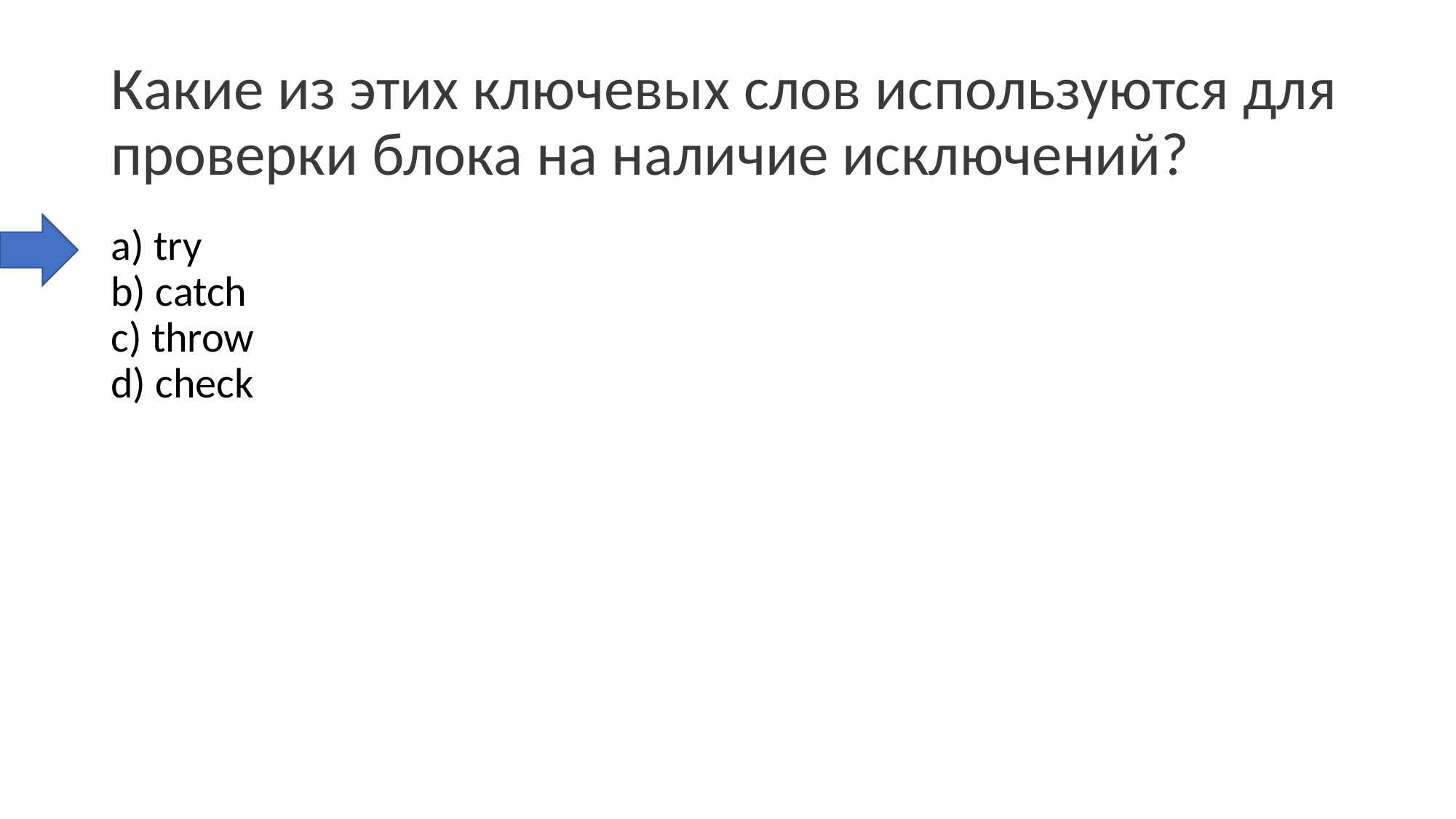

# Какие из этих ключевых слов используются для проверки блока на наличие исключений?

a) try
b) catch
c) throw
d) check